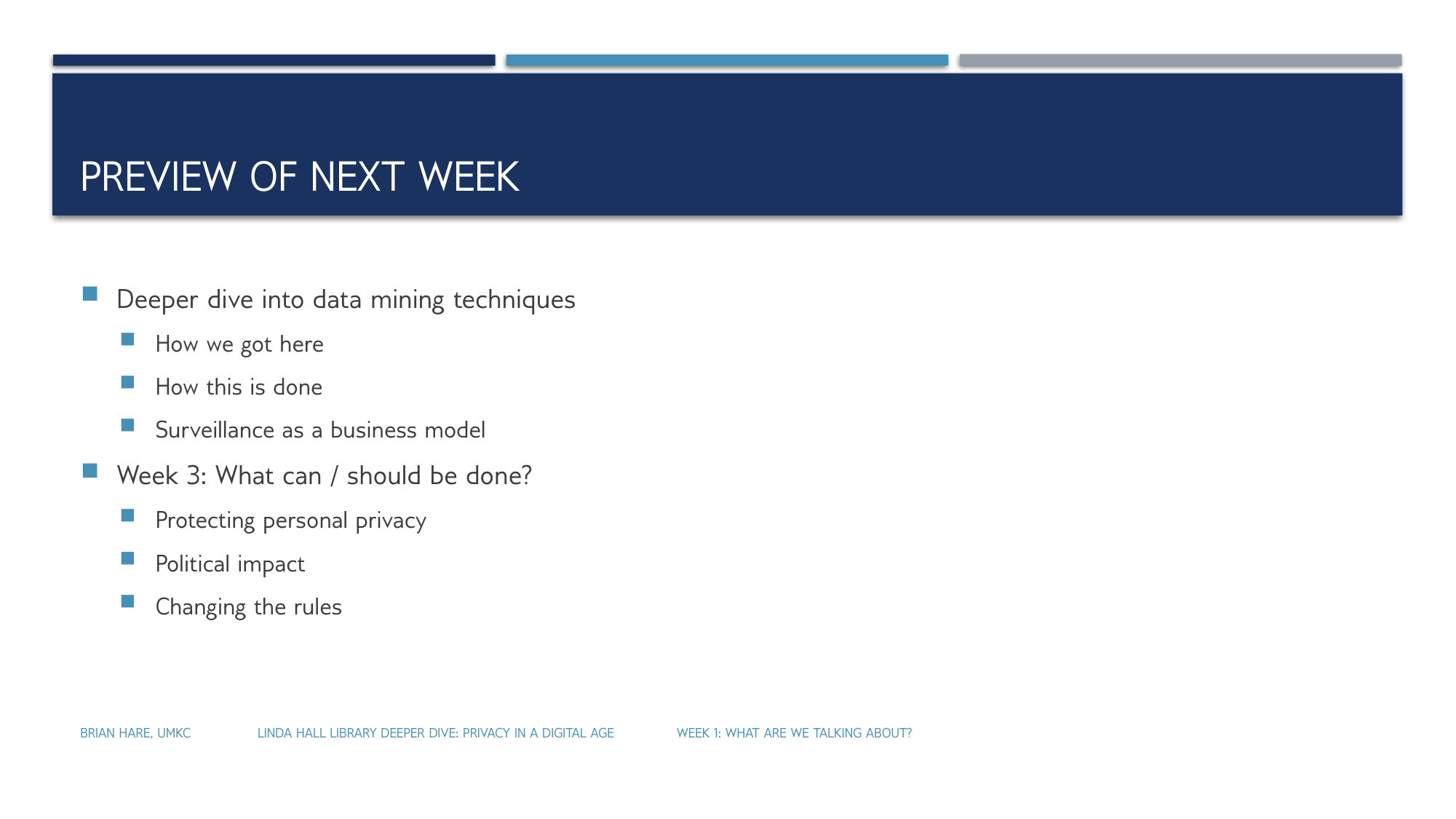

# Preview of next week
Deeper dive into data mining techniques
How we got here
How this is done
Surveillance as a business model
Week 3: What can / should be done?
Protecting personal privacy
Political impact
Changing the rules

Brian Hare, UMKC                Linda Hall Library Deeper Dive: Privacy in a Digital Age               Week 1: What are we talking about?